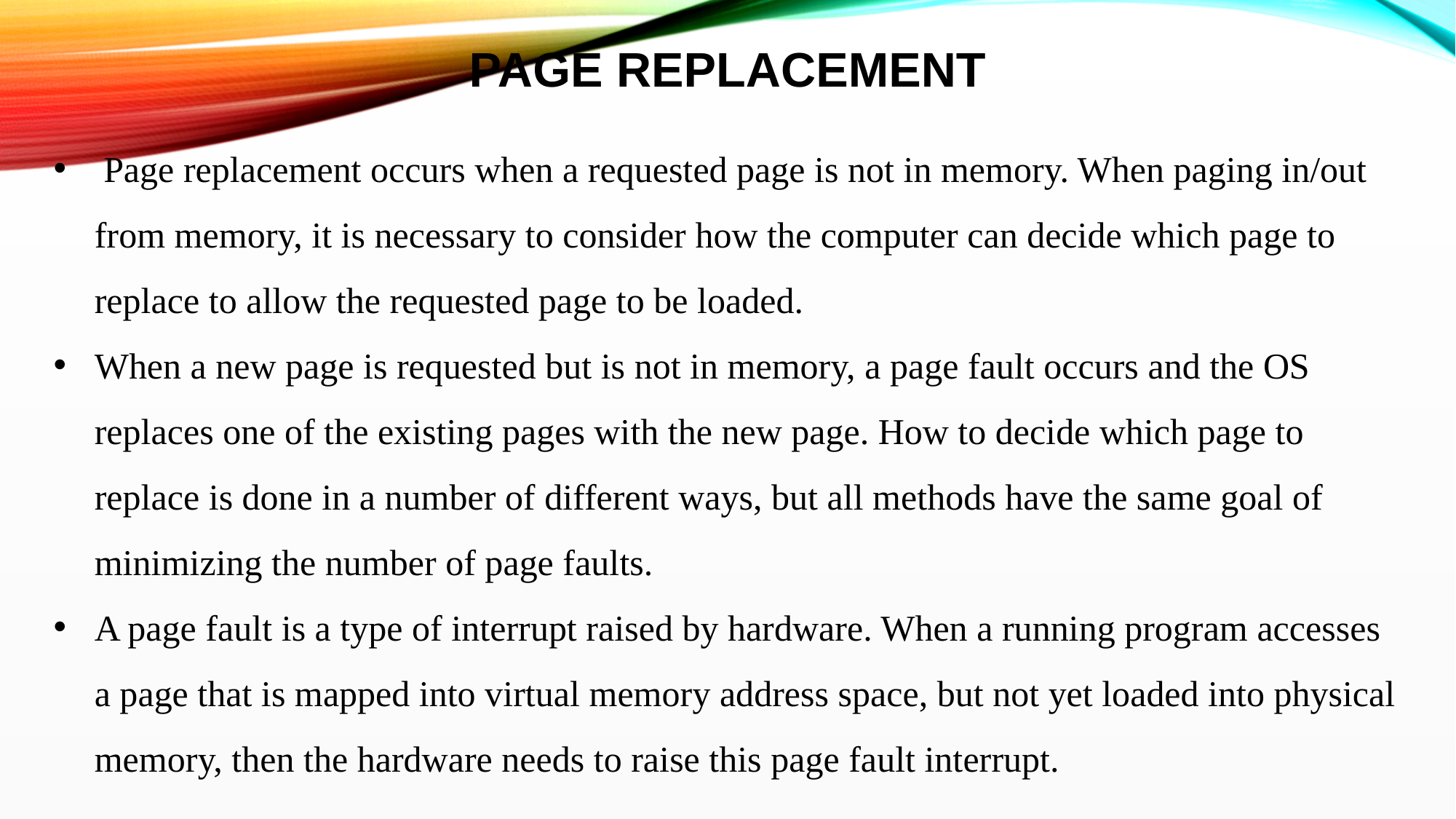

# Page Replacement
 Page replacement occurs when a requested page is not in memory. When paging in/out from memory, it is necessary to consider how the computer can decide which page to replace to allow the requested page to be loaded.
When a new page is requested but is not in memory, a page fault occurs and the OS replaces one of the existing pages with the new page. How to decide which page to replace is done in a number of different ways, but all methods have the same goal of minimizing the number of page faults.
A page fault is a type of interrupt raised by hardware. When a running program accesses a page that is mapped into virtual memory address space, but not yet loaded into physical memory, then the hardware needs to raise this page fault interrupt.